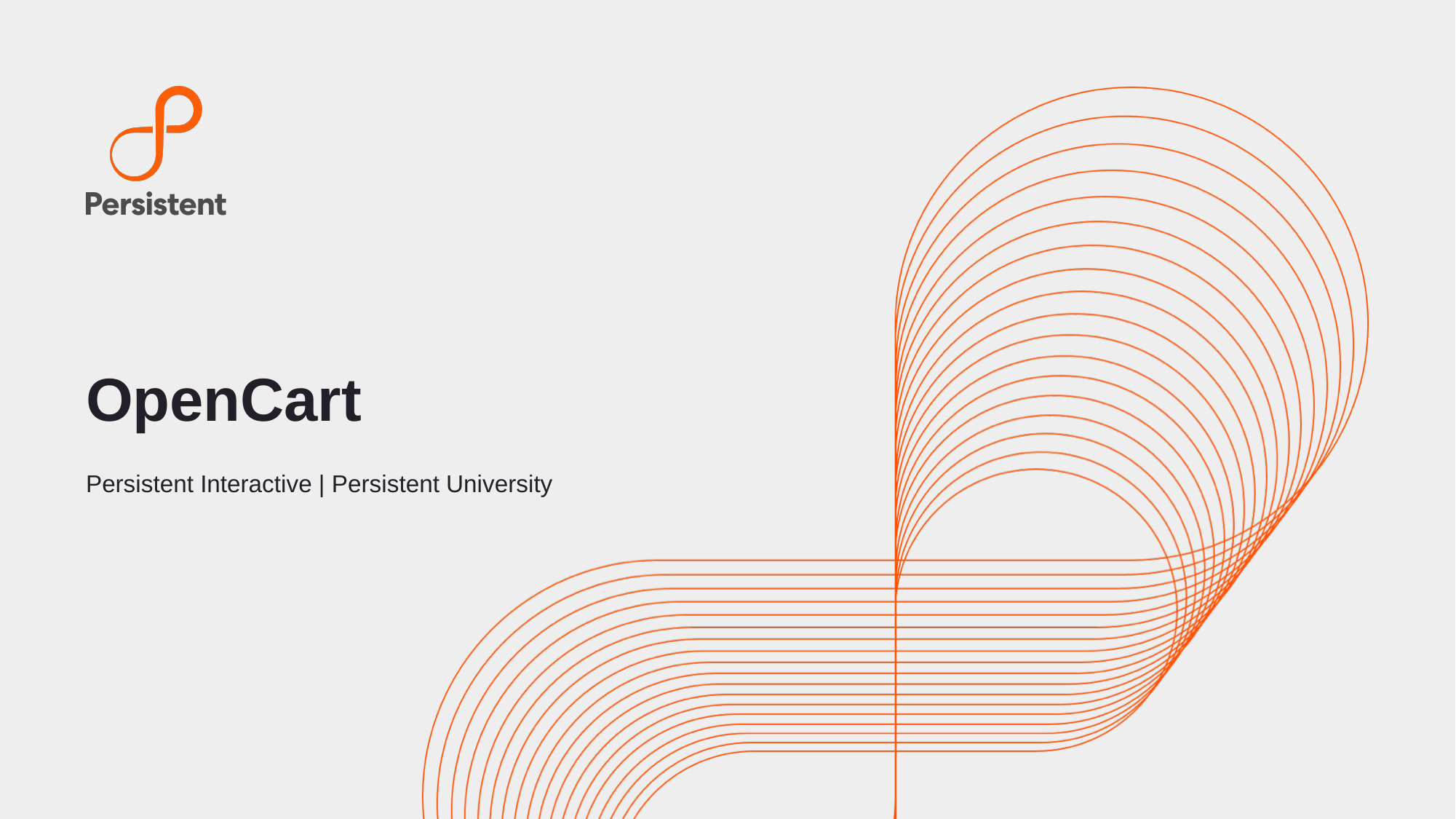

# OpenCart
Persistent Interactive | Persistent University